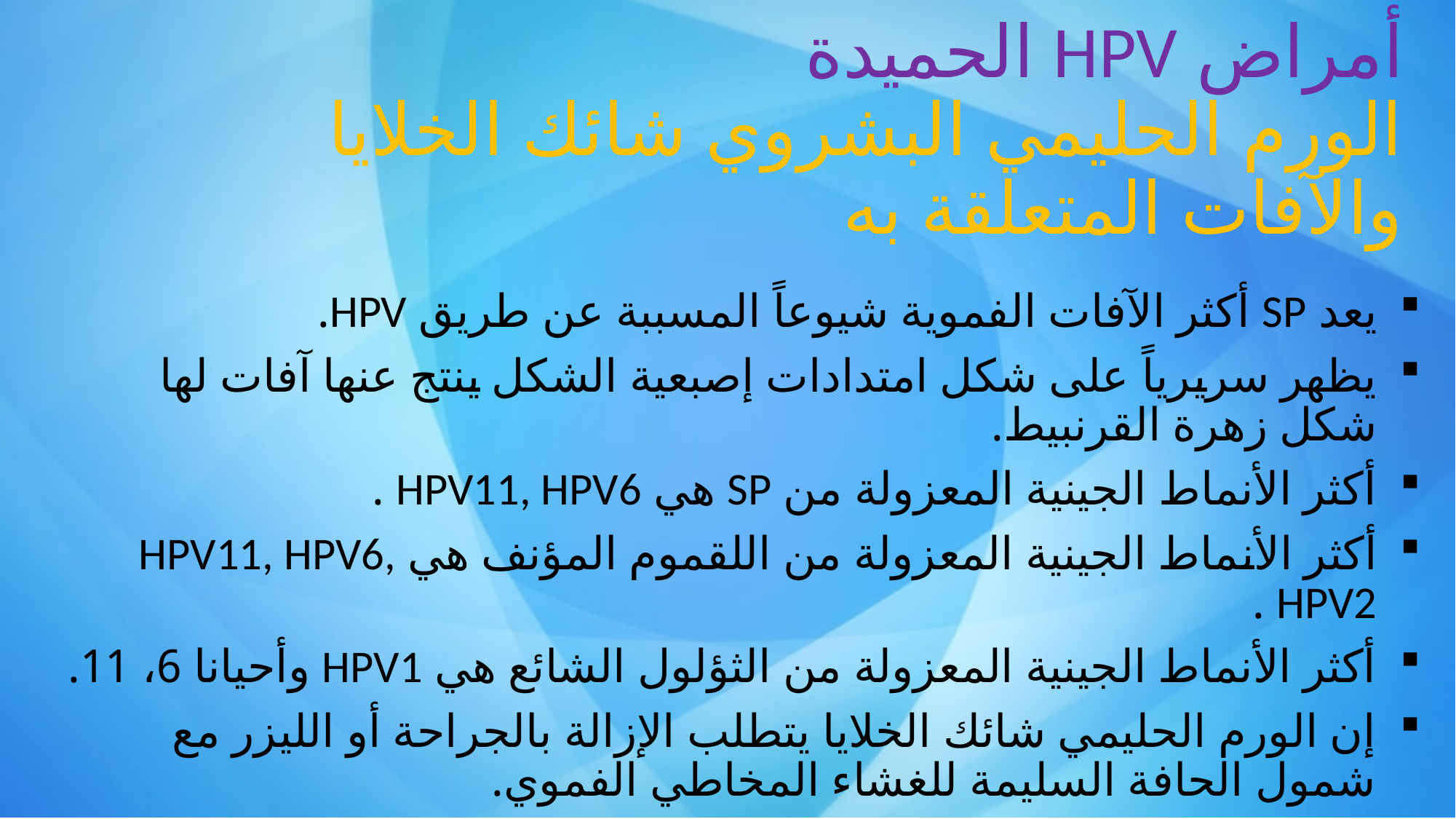

# أمراض HPV الحميدة
الورم الحليمي البشروي شائك الخلايا والآفات المتعلقة به
يعد SP أكثر الآفات الفموية شيوعاً المسببة عن طريق HPV.
يظهر سريرياً على شكل امتدادات إصبعية الشكل ينتج عنها آفات لها شكل زهرة القرنبيط.
أكثر الأنماط الجينية المعزولة من SP هي HPV11, HPV6 .
أكثر الأنماط الجينية المعزولة من اللقموم المؤنف هي HPV11, HPV6, HPV2 .
أكثر الأنماط الجينية المعزولة من الثؤلول الشائع هي HPV1 وأحيانا 6، 11.
إن الورم الحليمي شائك الخلايا يتطلب الإزالة بالجراحة أو الليزر مع شمول الحافة السليمة للغشاء المخاطي الفموي.
997-998